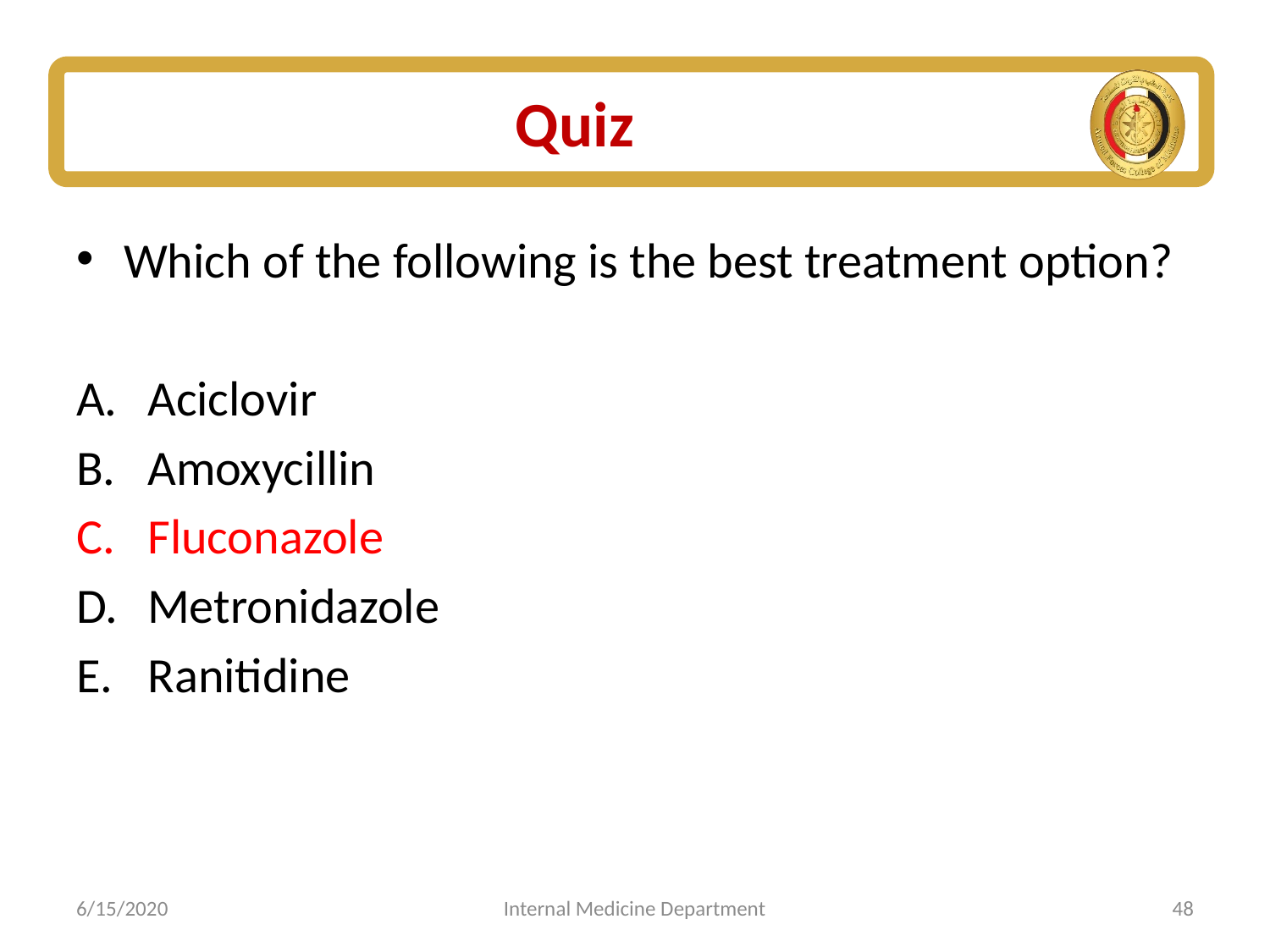

# Quiz
Which of the following is the best treatment option?

Aciclovir
Amoxycillin
Fluconazole
Metronidazole
Ranitidine

6/15/2020
Internal Medicine Department
48